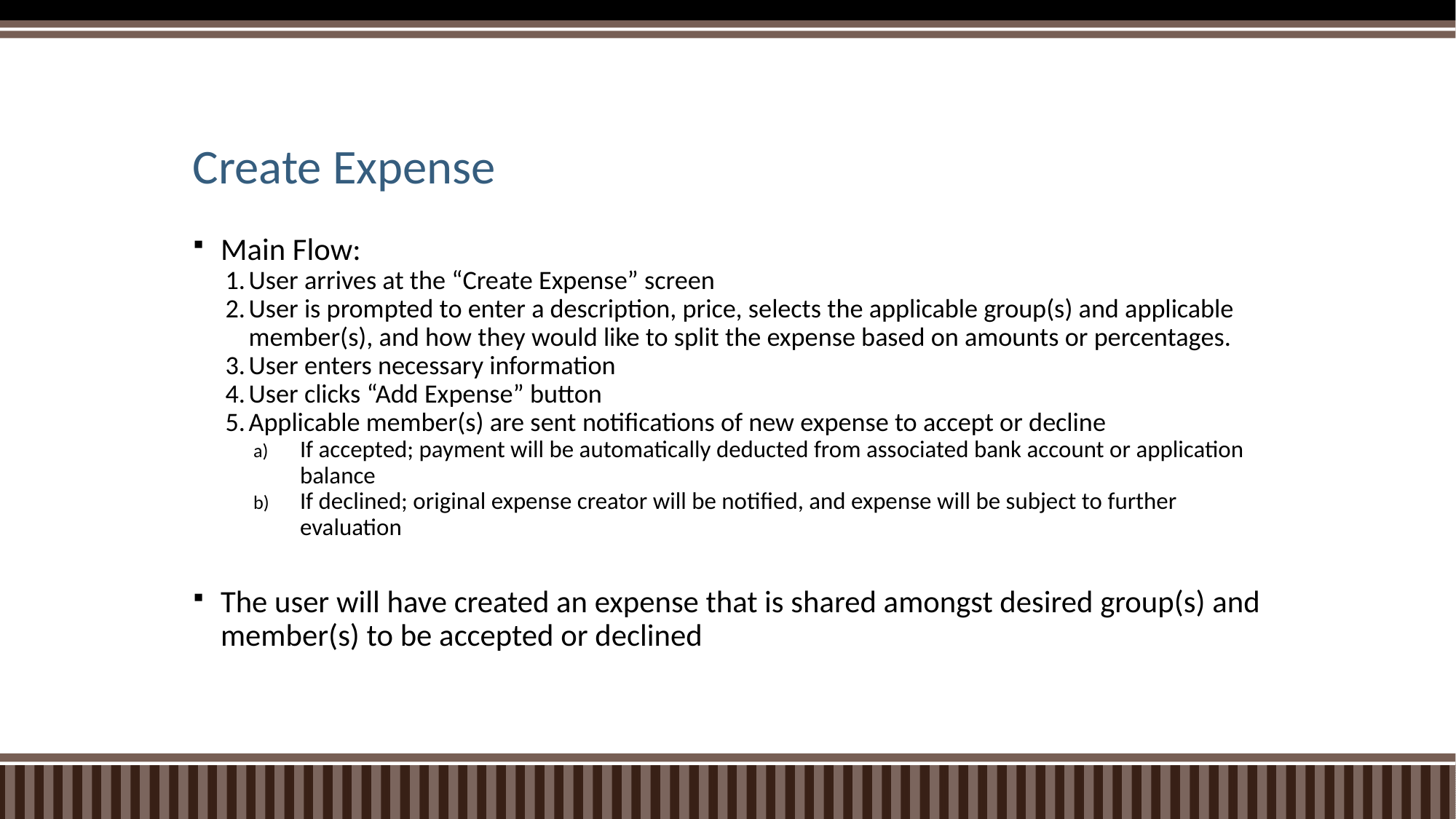

# Create Expense
Main Flow:
User arrives at the “Create Expense” screen
User is prompted to enter a description, price, selects the applicable group(s) and applicable member(s), and how they would like to split the expense based on amounts or percentages.
User enters necessary information
User clicks “Add Expense” button
Applicable member(s) are sent notifications of new expense to accept or decline
If accepted; payment will be automatically deducted from associated bank account or application balance
If declined; original expense creator will be notified, and expense will be subject to further evaluation

The user will have created an expense that is shared amongst desired group(s) and member(s) to be accepted or declined